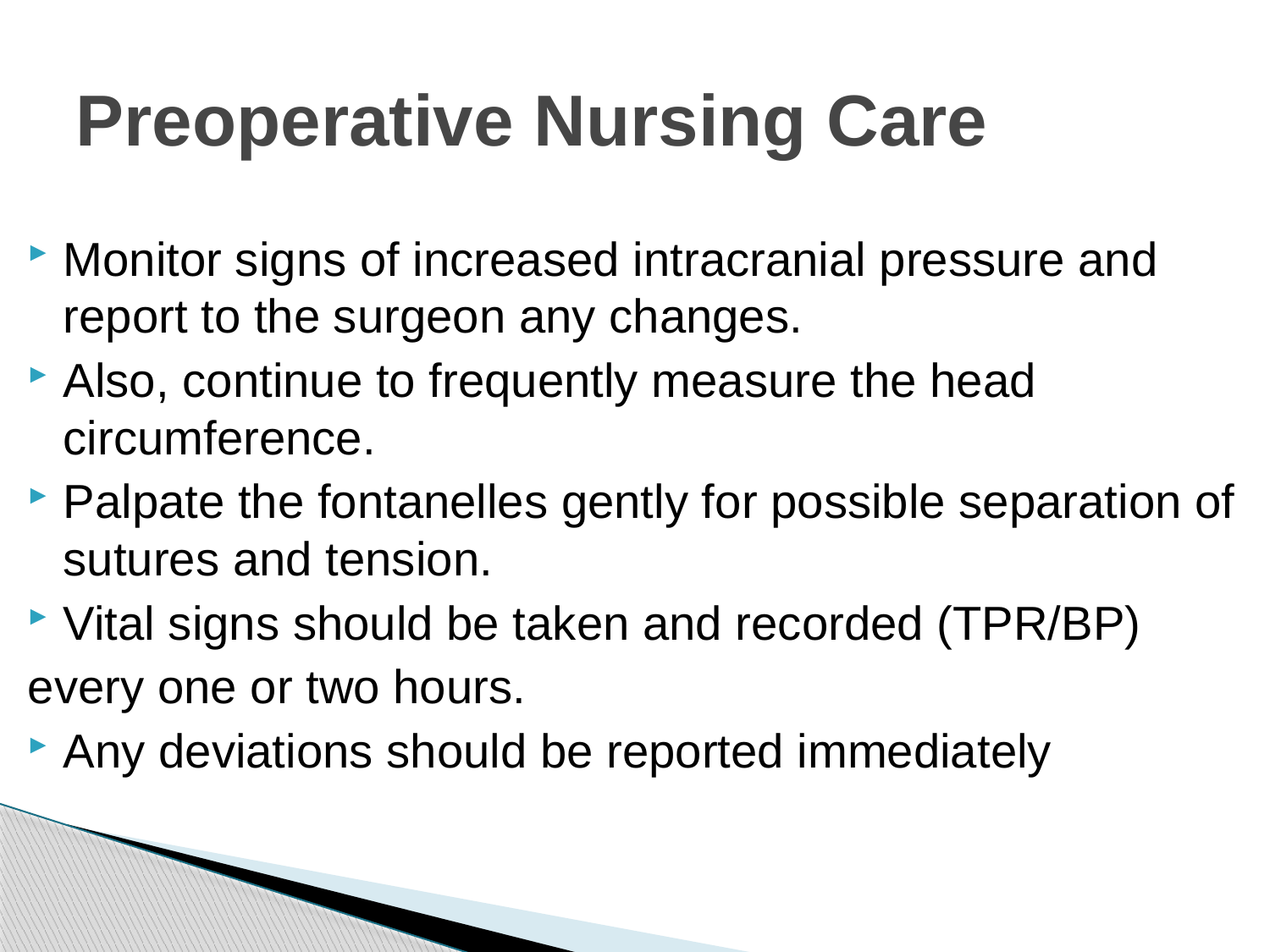

# Preoperative Nursing Care
Monitor signs of increased intracranial pressure and report to the surgeon any changes.
Also, continue to frequently measure the head circumference.
Palpate the fontanelles gently for possible separation of sutures and tension.
Vital signs should be taken and recorded (TPR/BP)
every one or two hours.
Any deviations should be reported immediately